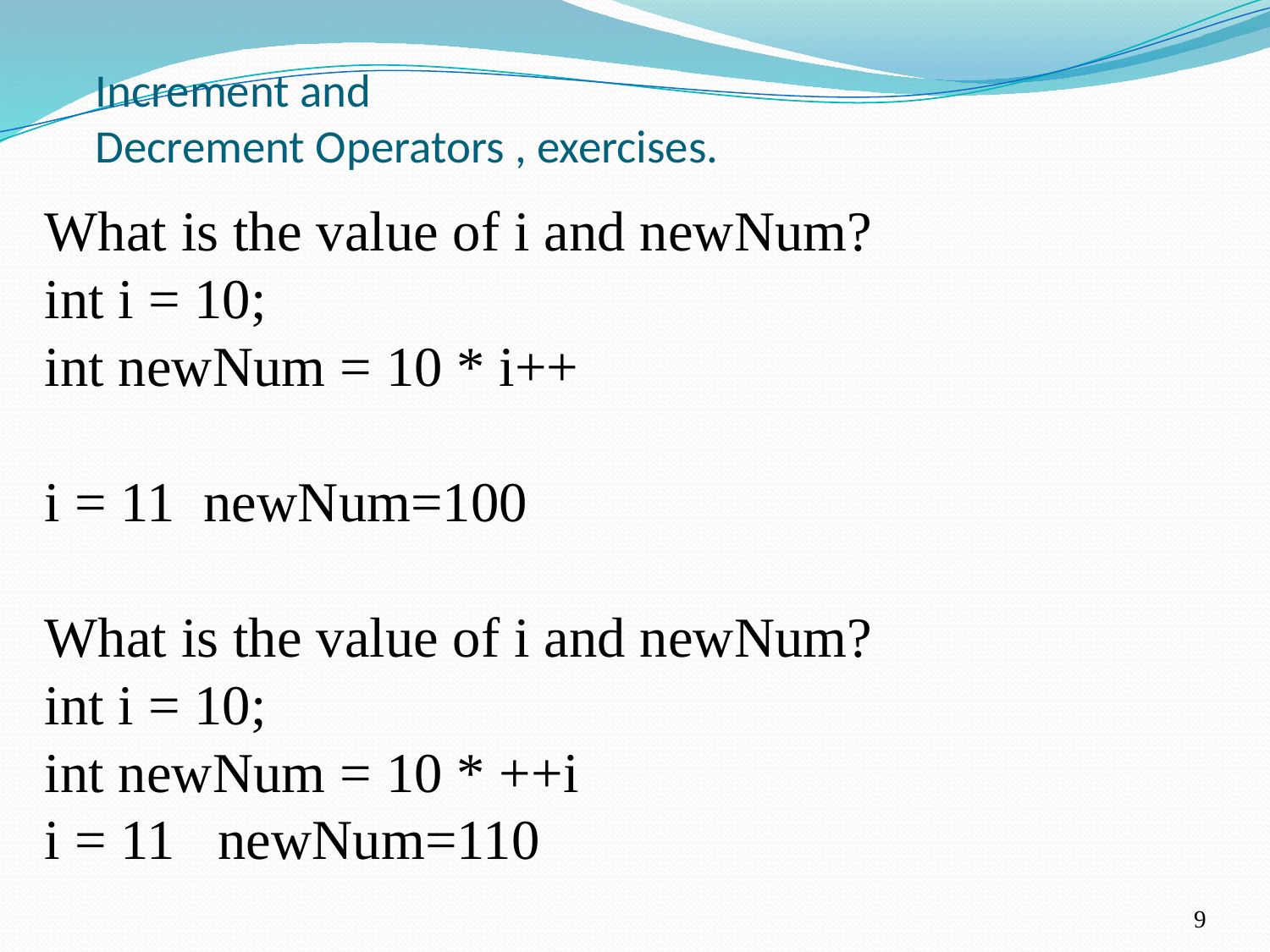

# Increment and Decrement Operators , exercises.
What is the value of i and newNum?
int i = 10;
int newNum = 10 * i++

i = 11  newNum=100

What is the value of i and newNum?
int i = 10;
int newNum = 10 * ++i
i = 11   newNum=110

9